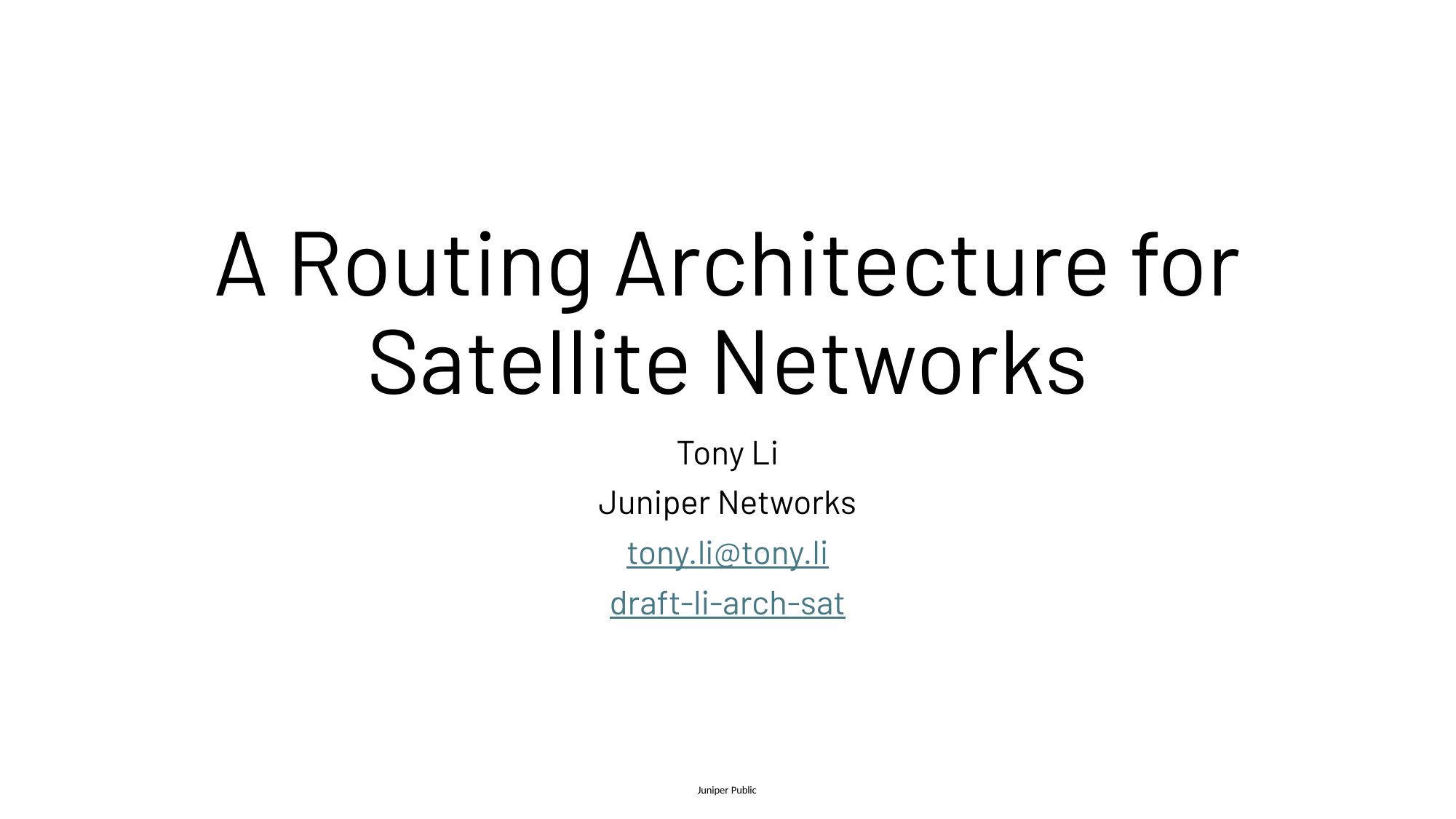

# A Routing Architecture for Satellite Networks
Tony Li
Juniper Networks
tony.li@tony.li
draft-li-arch-sat